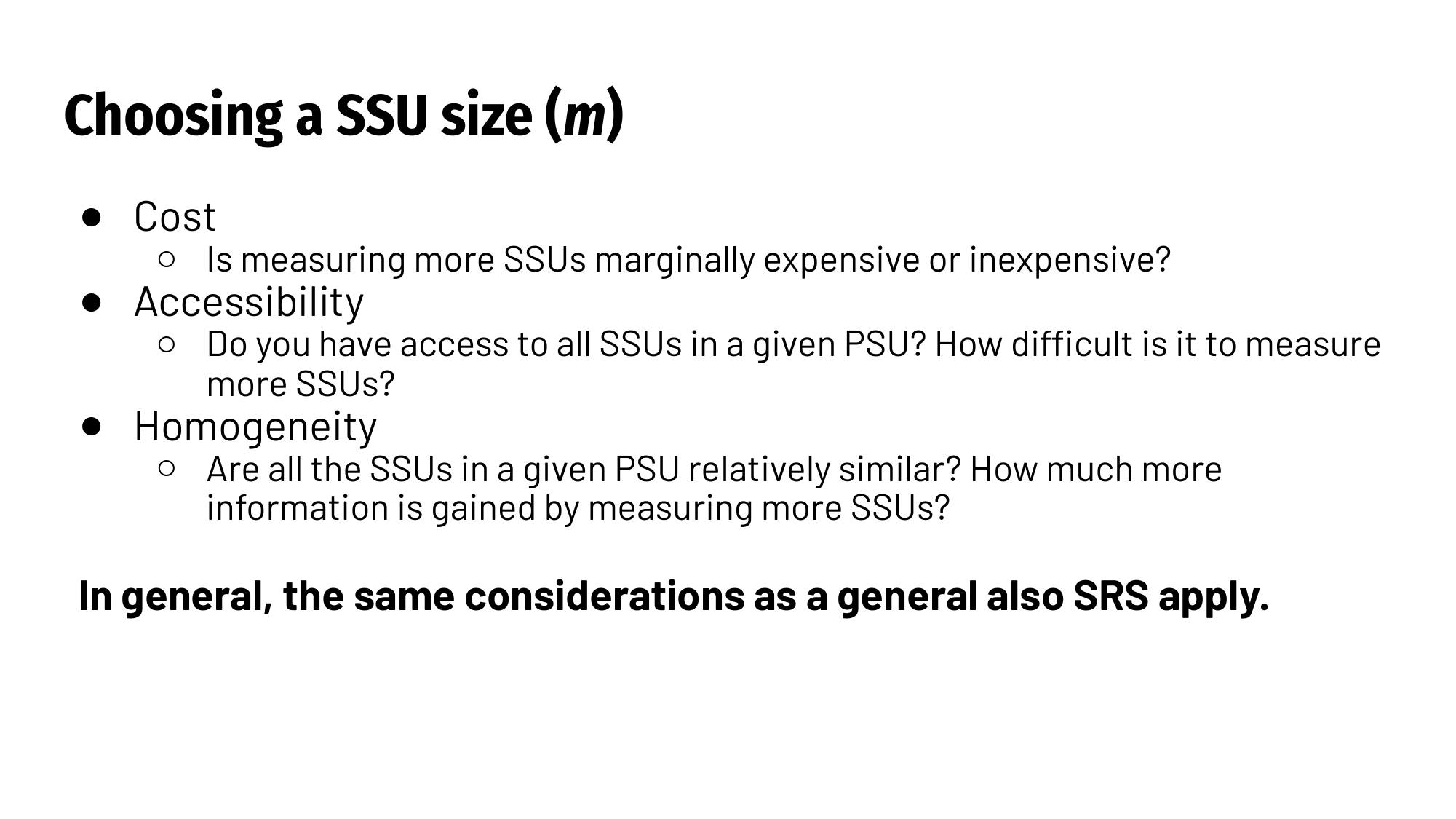

# Choosing a SSU size (m)
Cost
Is measuring more SSUs marginally expensive or inexpensive?
Accessibility
Do you have access to all SSUs in a given PSU? How difficult is it to measure more SSUs?
Homogeneity
Are all the SSUs in a given PSU relatively similar? How much more information is gained by measuring more SSUs?

In general, the same considerations as a general also SRS apply.